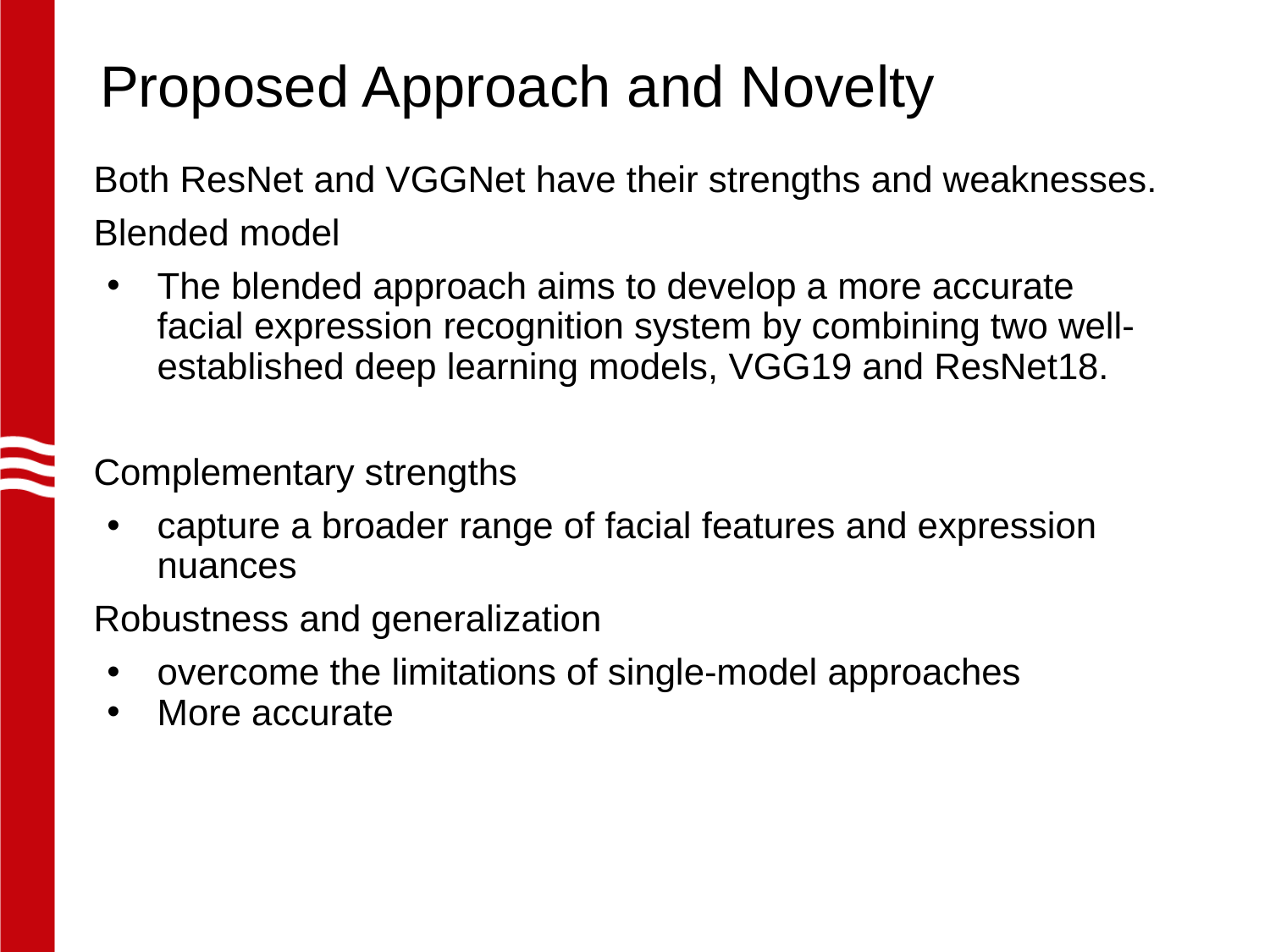

# Proposed Approach and Novelty
Both ResNet and VGGNet have their strengths and weaknesses.
Blended model
The blended approach aims to develop a more accurate facial expression recognition system by combining two well-established deep learning models, VGG19 and ResNet18.

Complementary strengths
capture a broader range of facial features and expression nuances
Robustness and generalization
overcome the limitations of single-model approaches
More accurate